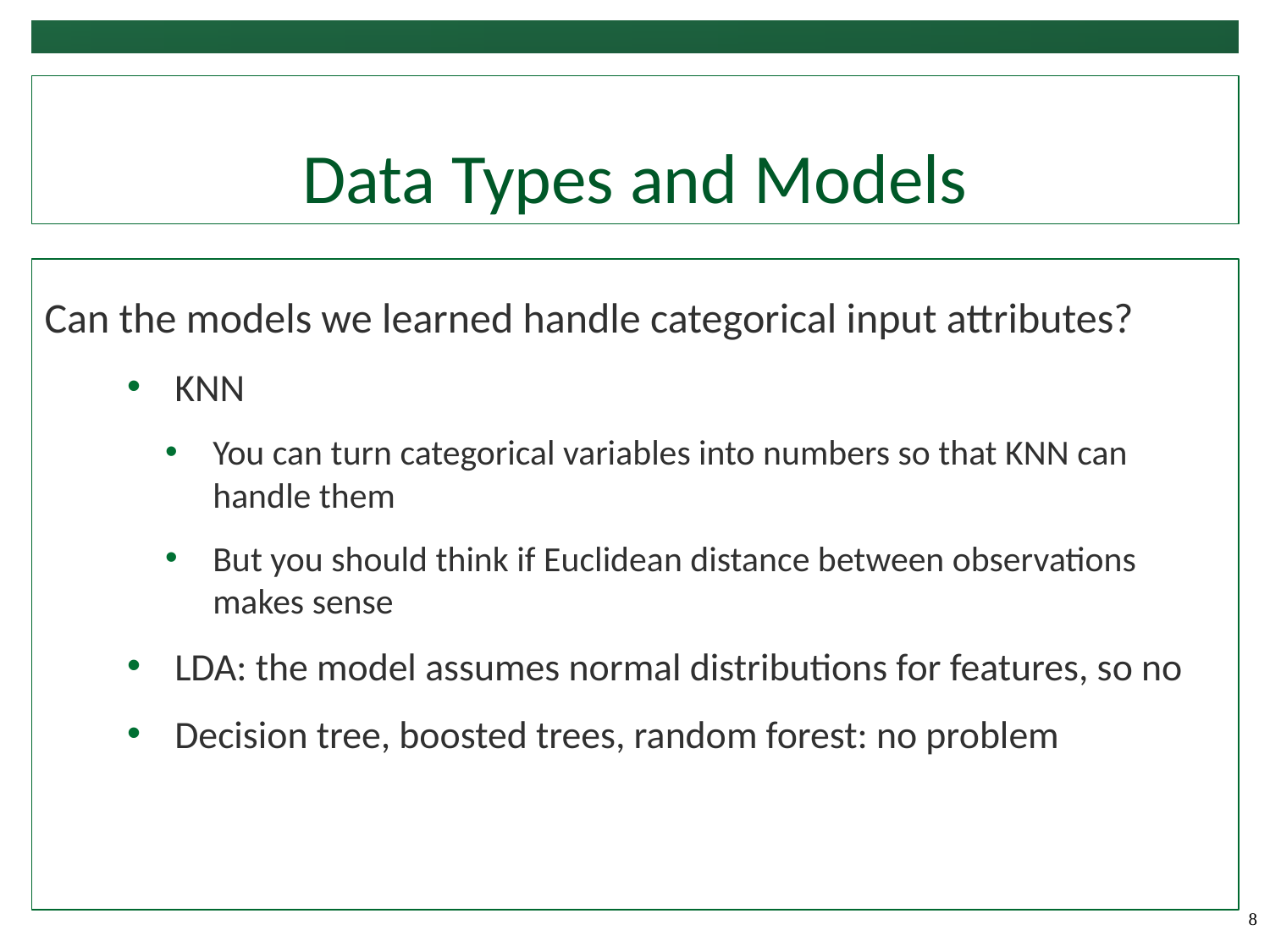

# Data Types and Models
Can the models we learned handle categorical input attributes?
KNN
You can turn categorical variables into numbers so that KNN can handle them
But you should think if Euclidean distance between observations makes sense
LDA: the model assumes normal distributions for features, so no
Decision tree, boosted trees, random forest: no problem

8